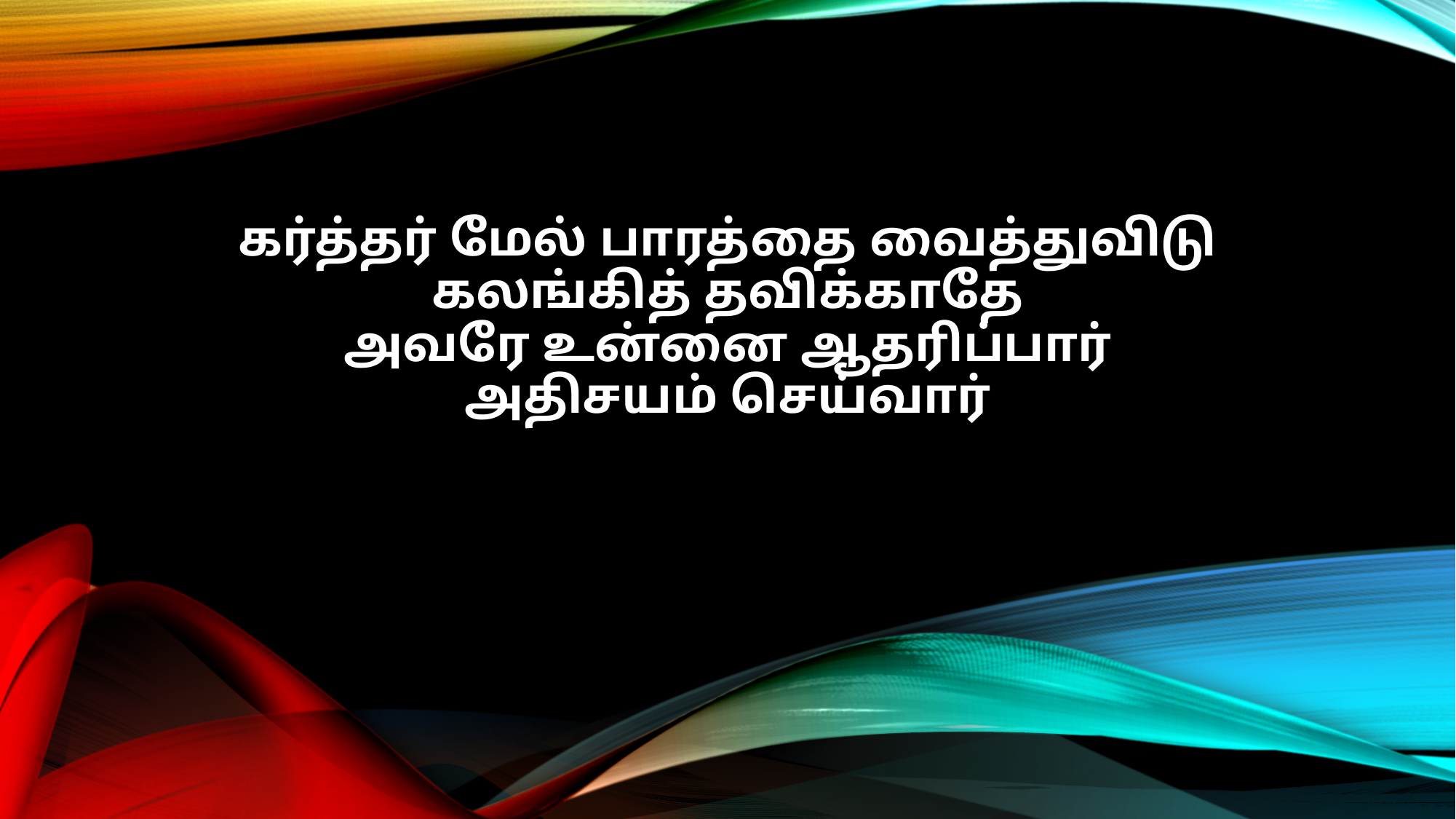

கர்த்தர் மேல் பாரத்தை வைத்துவிடு
கலங்கித் தவிக்காதே
அவரே உன்னை ஆதரிப்பார்
அதிசயம் செய்வார்